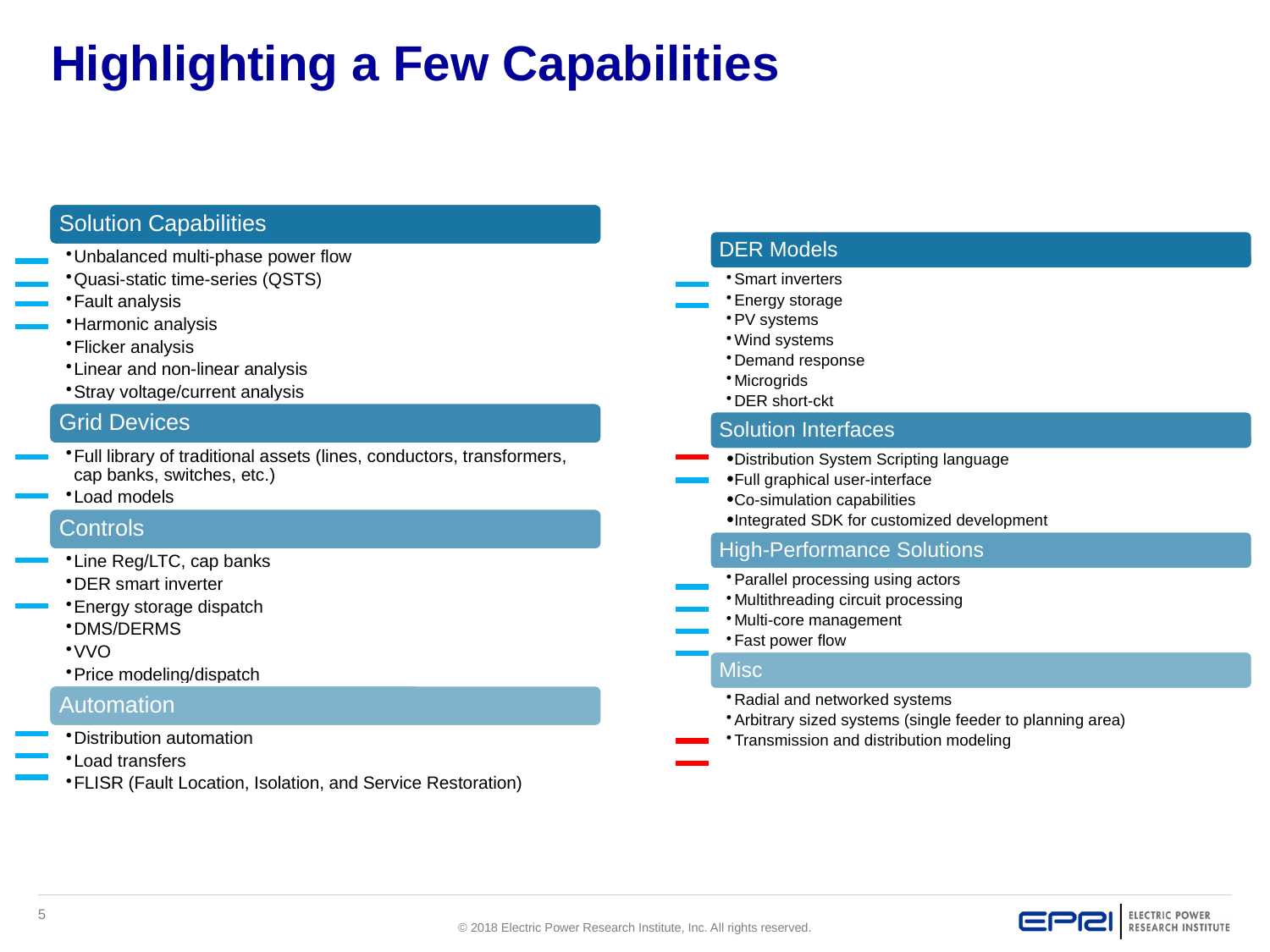

# Highlighting a Few Capabilities
Solution Capabilities
Unbalanced multi-phase power flow
Quasi-static time-series (QSTS)
Fault analysis
Harmonic analysis
Flicker analysis
Linear and non-linear analysis
Stray voltage/current analysis
Grid Devices
Full library of traditional assets (lines, conductors, transformers, cap banks, switches, etc.)
Load models
Controls
Line Reg/LTC, cap banks
DER smart inverter
Energy storage dispatch
DMS/DERMS
VVO
Price modeling/dispatch
Automation
Distribution automation
Load transfers
FLISR (Fault Location, Isolation, and Service Restoration)
DER Models
Smart inverters
Energy storage
PV systems
Wind systems
Demand response
Microgrids
DER short-ckt
Solution Interfaces
Distribution System Scripting language
Full graphical user-interface
Co-simulation capabilities
Integrated SDK for customized development
High-Performance Solutions
Parallel processing using actors
Multithreading circuit processing
Multi-core management
Fast power flow
Misc
Radial and networked systems
Arbitrary sized systems (single feeder to planning area)
Transmission and distribution modeling